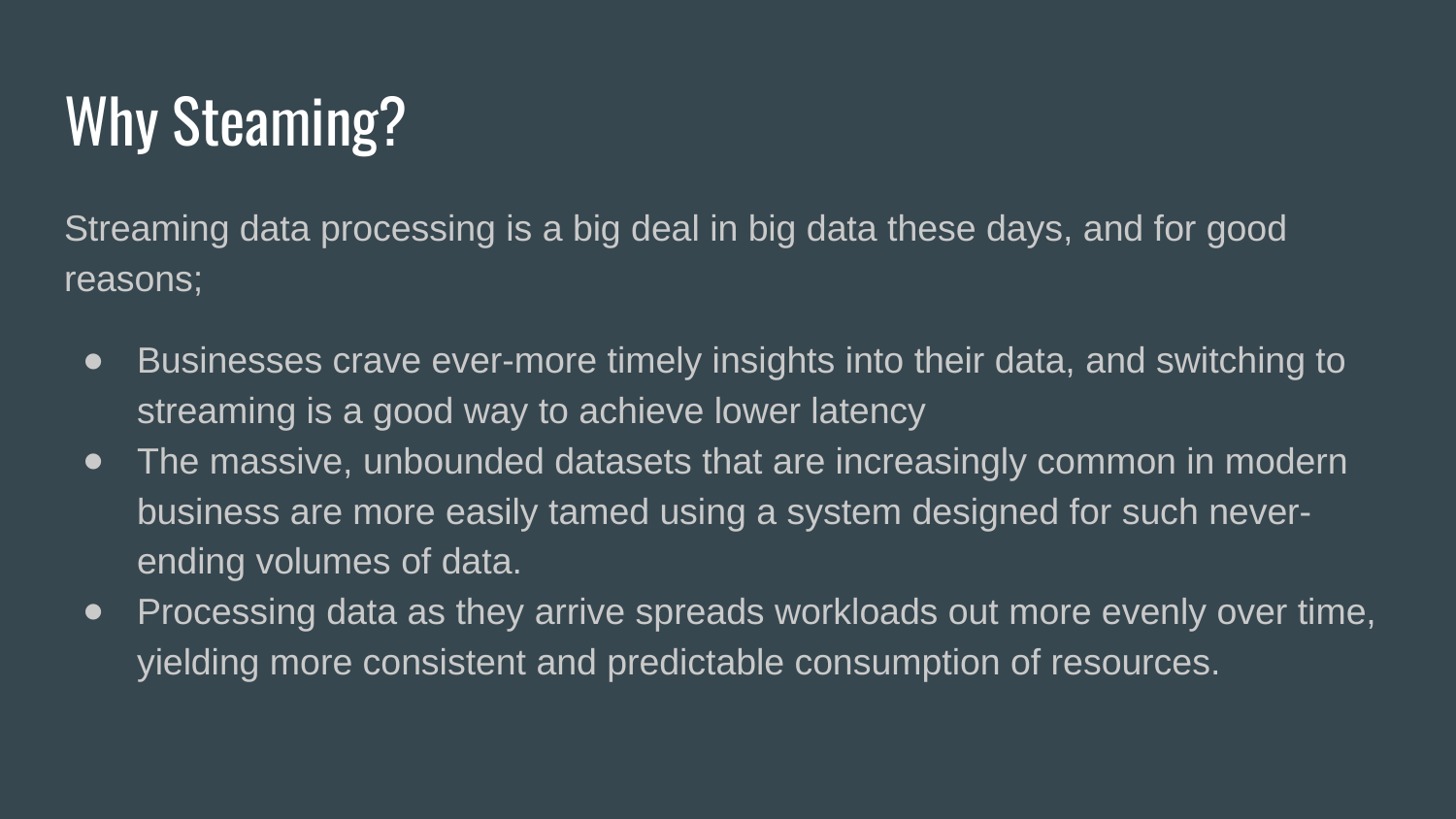

# Why Steaming?
Streaming data processing is a big deal in big data these days, and for good reasons;
Businesses crave ever-more timely insights into their data, and switching to streaming is a good way to achieve lower latency
The massive, unbounded datasets that are increasingly common in modern business are more easily tamed using a system designed for such never-ending volumes of data.
Processing data as they arrive spreads workloads out more evenly over time, yielding more consistent and predictable consumption of resources.